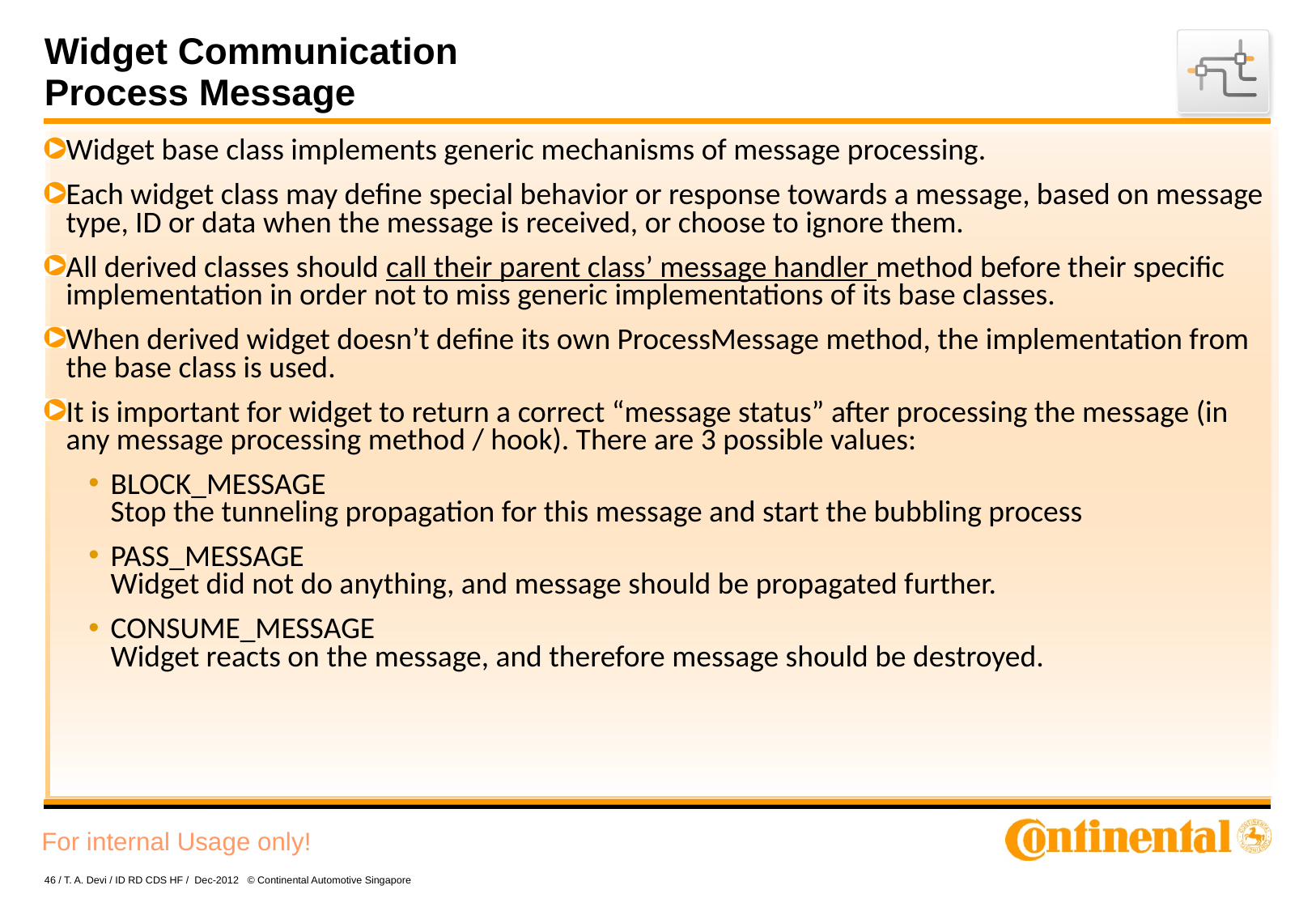

# Widget Communication Process Message
Widget base class implements generic mechanisms of message processing.
Each widget class may define special behavior or response towards a message, based on message type, ID or data when the message is received, or choose to ignore them.
All derived classes should call their parent class’ message handler method before their specific implementation in order not to miss generic implementations of its base classes.
When derived widget doesn’t define its own ProcessMessage method, the implementation from the base class is used.
It is important for widget to return a correct “message status” after processing the message (in any message processing method / hook). There are 3 possible values:
BLOCK_MESSAGE
Stop the tunneling propagation for this message and start the bubbling process
PASS_MESSAGE
Widget did not do anything, and message should be propagated further.
CONSUME_MESSAGE
Widget reacts on the message, and therefore message should be destroyed.

46 / T. A. Devi / ID RD CDS HF /  Dec-2012   © Continental Automotive Singapore